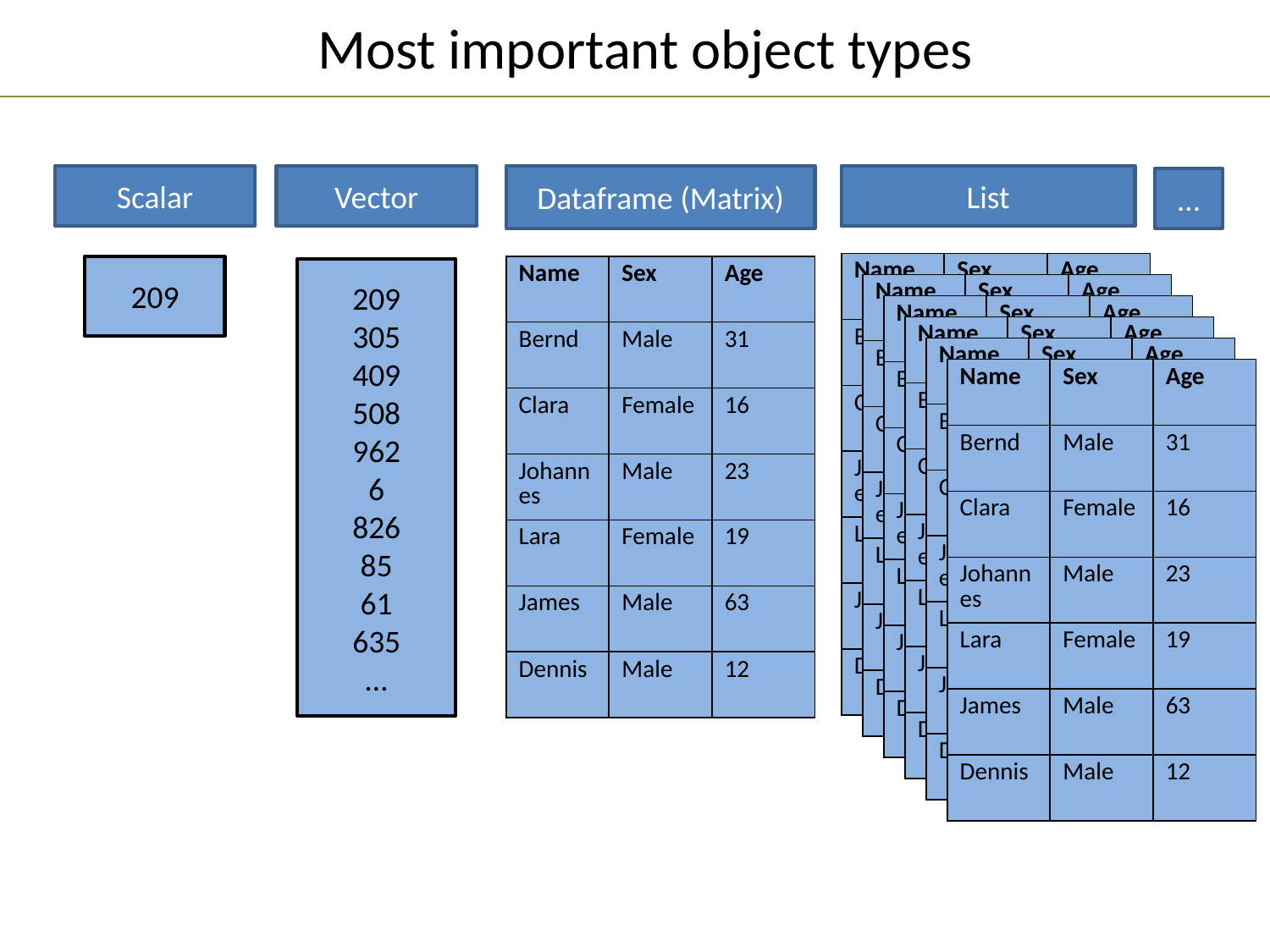

Most important object types
Scalar
Vector
Dataframe (Matrix)
List
…
| Name | Sex | Age |
| --- | --- | --- |
| Bernd | Male | 31 |
| Clara | Female | 16 |
| Johannes | Male | 23 |
| Lara | Female | 19 |
| James | Male | 63 |
| Dennis | Male | 12 |
209
| Name | Sex | Age |
| --- | --- | --- |
| Bernd | Male | 31 |
| Clara | Female | 16 |
| Johannes | Male | 23 |
| Lara | Female | 19 |
| James | Male | 63 |
| Dennis | Male | 12 |
209
305
409
508
962
6
826
85
61
635
…
| Name | Sex | Age |
| --- | --- | --- |
| Bernd | Male | 31 |
| Clara | Female | 16 |
| Johannes | Male | 23 |
| Lara | Female | 19 |
| James | Male | 63 |
| Dennis | Male | 12 |
| Name | Sex | Age |
| --- | --- | --- |
| Bernd | Male | 31 |
| Clara | Female | 16 |
| Johannes | Male | 23 |
| Lara | Female | 19 |
| James | Male | 63 |
| Dennis | Male | 12 |
| Name | Sex | Age |
| --- | --- | --- |
| Bernd | Male | 31 |
| Clara | Female | 16 |
| Johannes | Male | 23 |
| Lara | Female | 19 |
| James | Male | 63 |
| Dennis | Male | 12 |
| Name | Sex | Age |
| --- | --- | --- |
| Bernd | Male | 31 |
| Clara | Female | 16 |
| Johannes | Male | 23 |
| Lara | Female | 19 |
| James | Male | 63 |
| Dennis | Male | 12 |
| Name | Sex | Age |
| --- | --- | --- |
| Bernd | Male | 31 |
| Clara | Female | 16 |
| Johannes | Male | 23 |
| Lara | Female | 19 |
| James | Male | 63 |
| Dennis | Male | 12 |